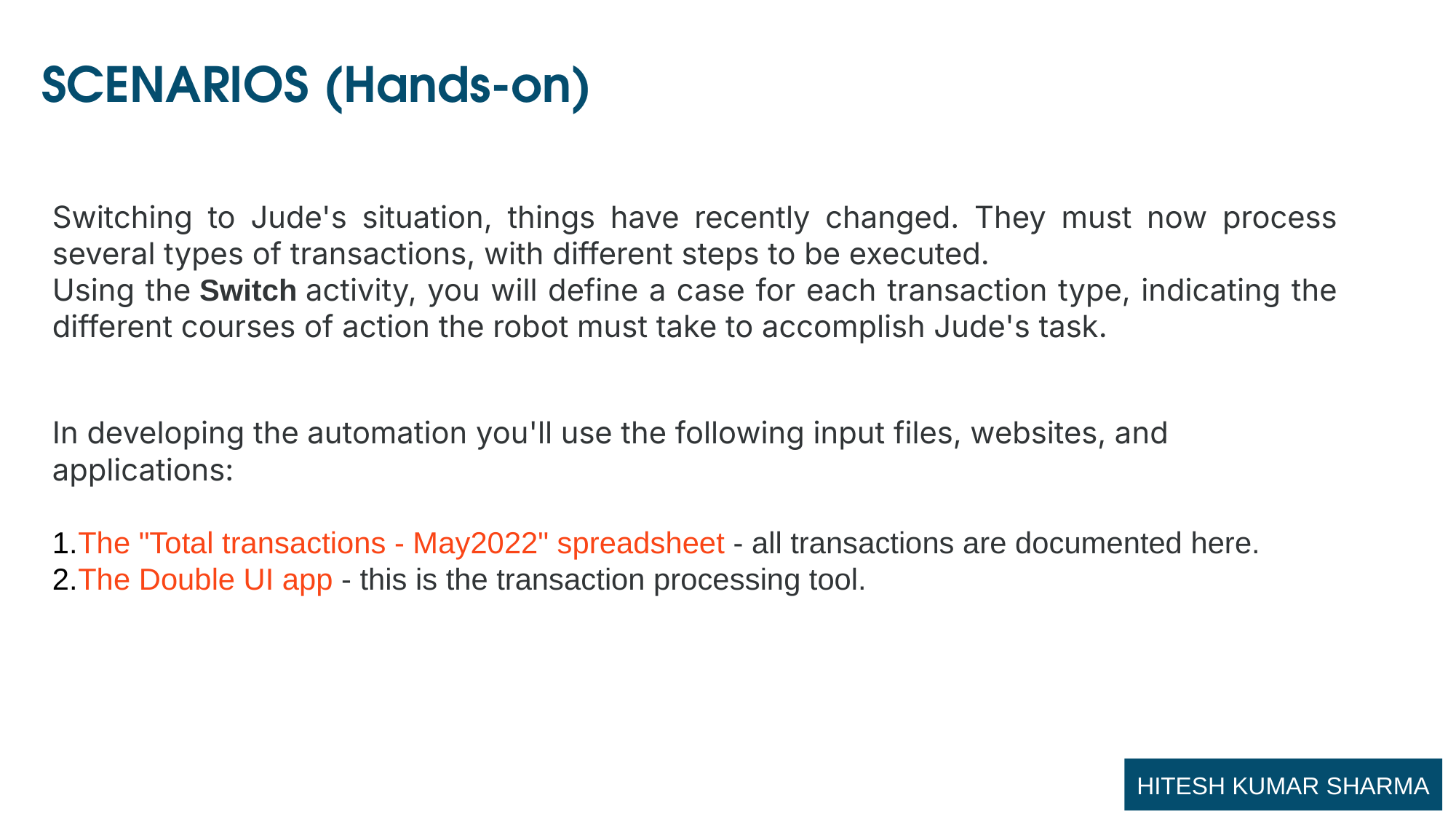

SCENARIOS (Hands-on)

Switching to Jude's situation, things have recently changed. They must now process several types of transactions, with different steps to be executed.
Using the Switch activity, you will define a case for each transaction type, indicating the different courses of action the robot must take to accomplish Jude's task.
In developing the automation you'll use the following input files, websites, and applications:

The "Total transactions - May2022" spreadsheet - all transactions are documented here.
The Double UI app - this is the transaction processing tool.
HITESH KUMAR SHARMA
12